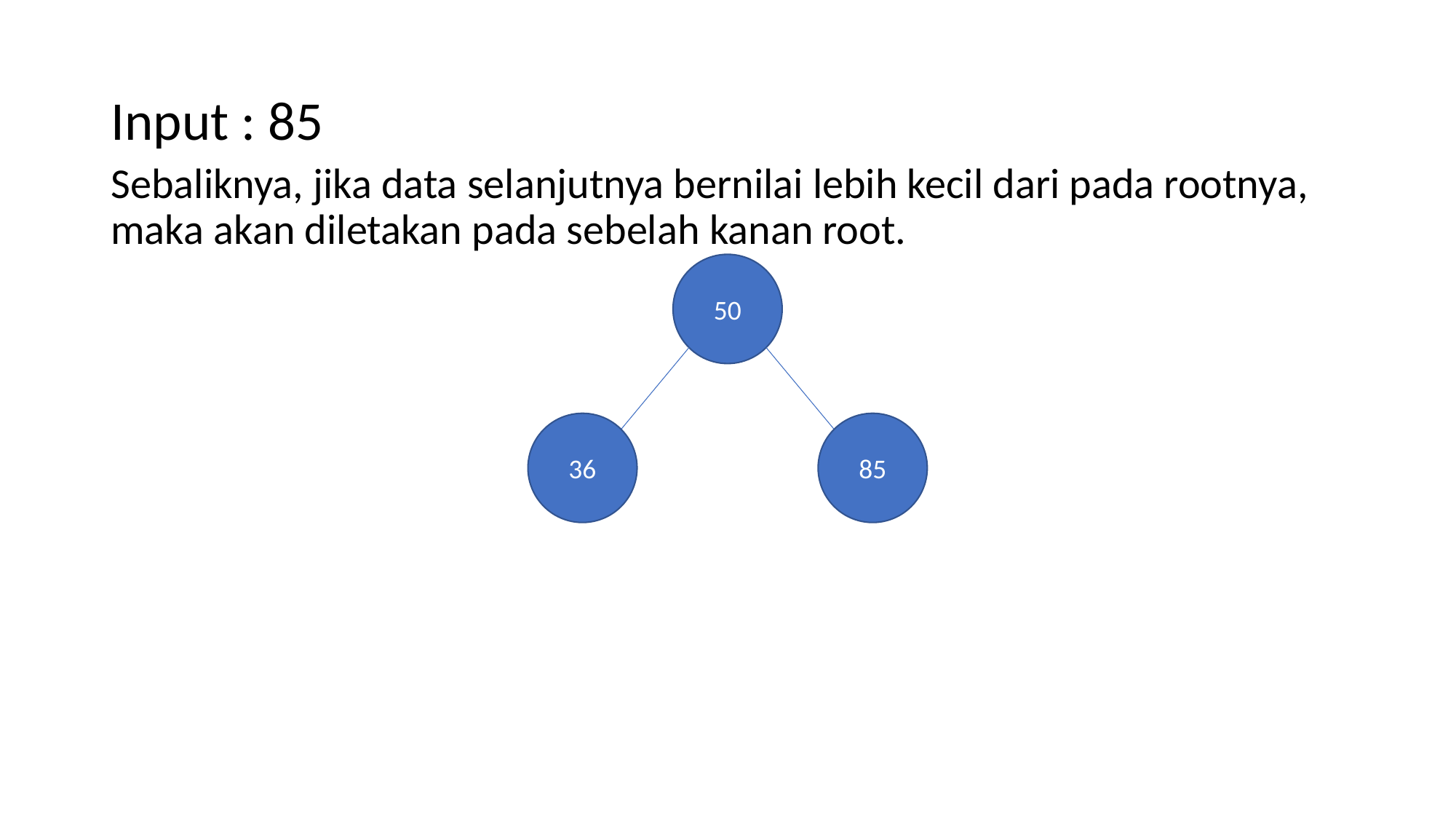

# Input : 85
Sebaliknya, jika data selanjutnya bernilai lebih kecil dari pada rootnya, maka akan diletakan pada sebelah kanan root.
50
36
85